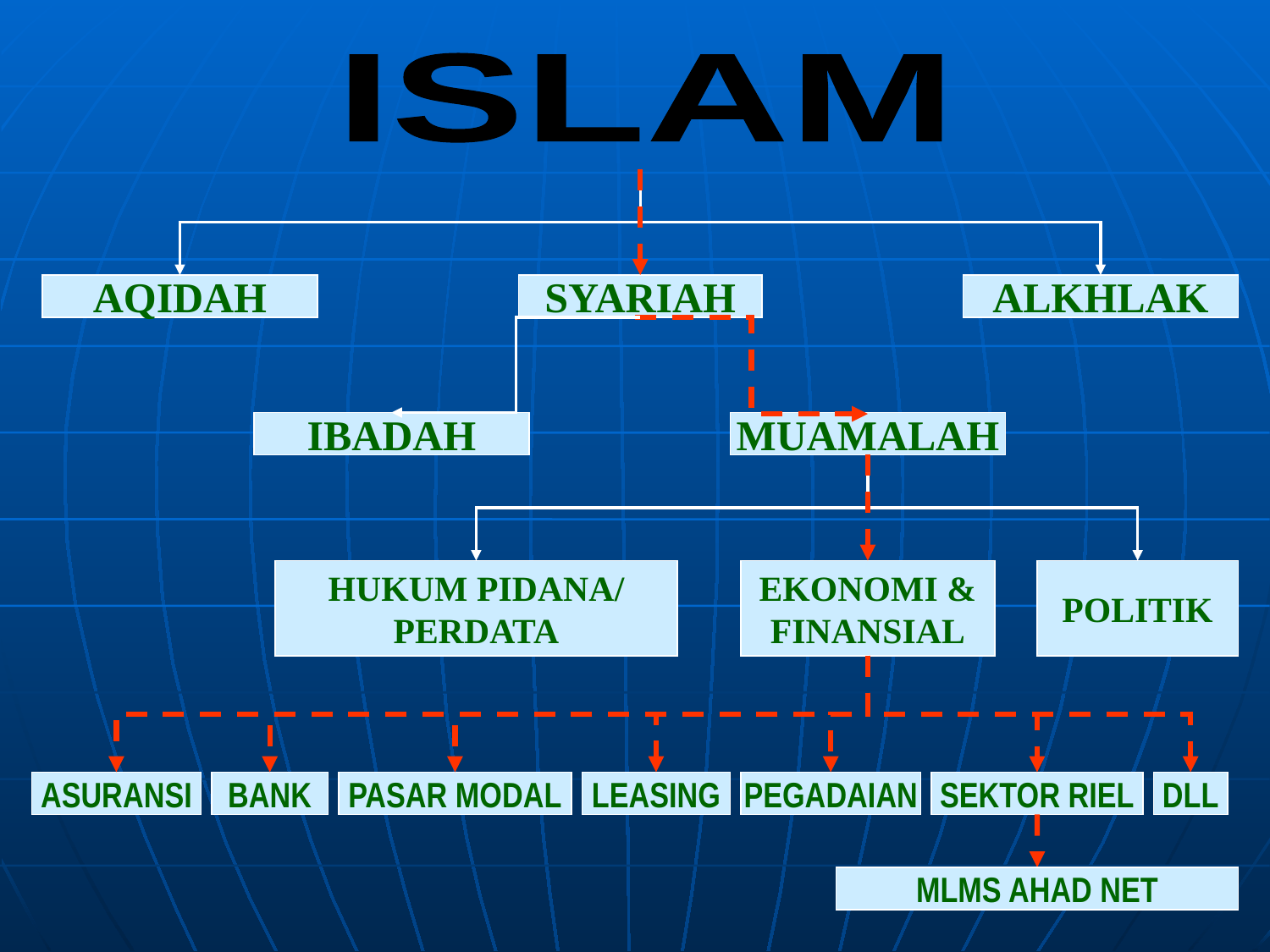

ISLAM
AQIDAH
SYARIAH
ALKHLAK
IBADAH
MUAMALAH
HUKUM PIDANA/
PERDATA
EKONOMI &
FINANSIAL
POLITIK
ASURANSI
BANK
PASAR MODAL
LEASING
PEGADAIAN
SEKTOR RIEL
DLL

MLMS AHAD NET